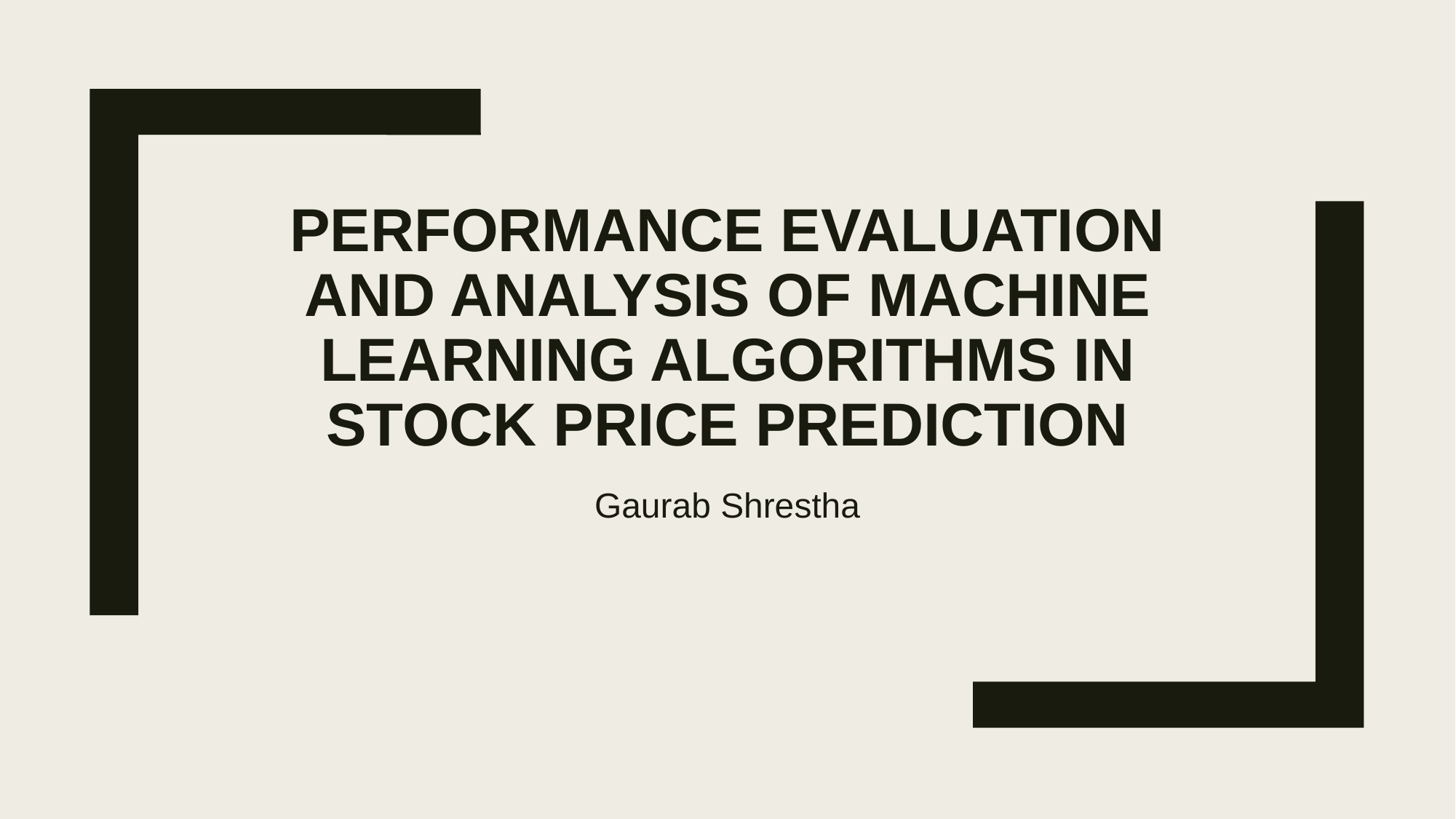

# Performance Evaluation and Analysis of Machine Learning Algorithms in Stock Price Prediction
Gaurab Shrestha